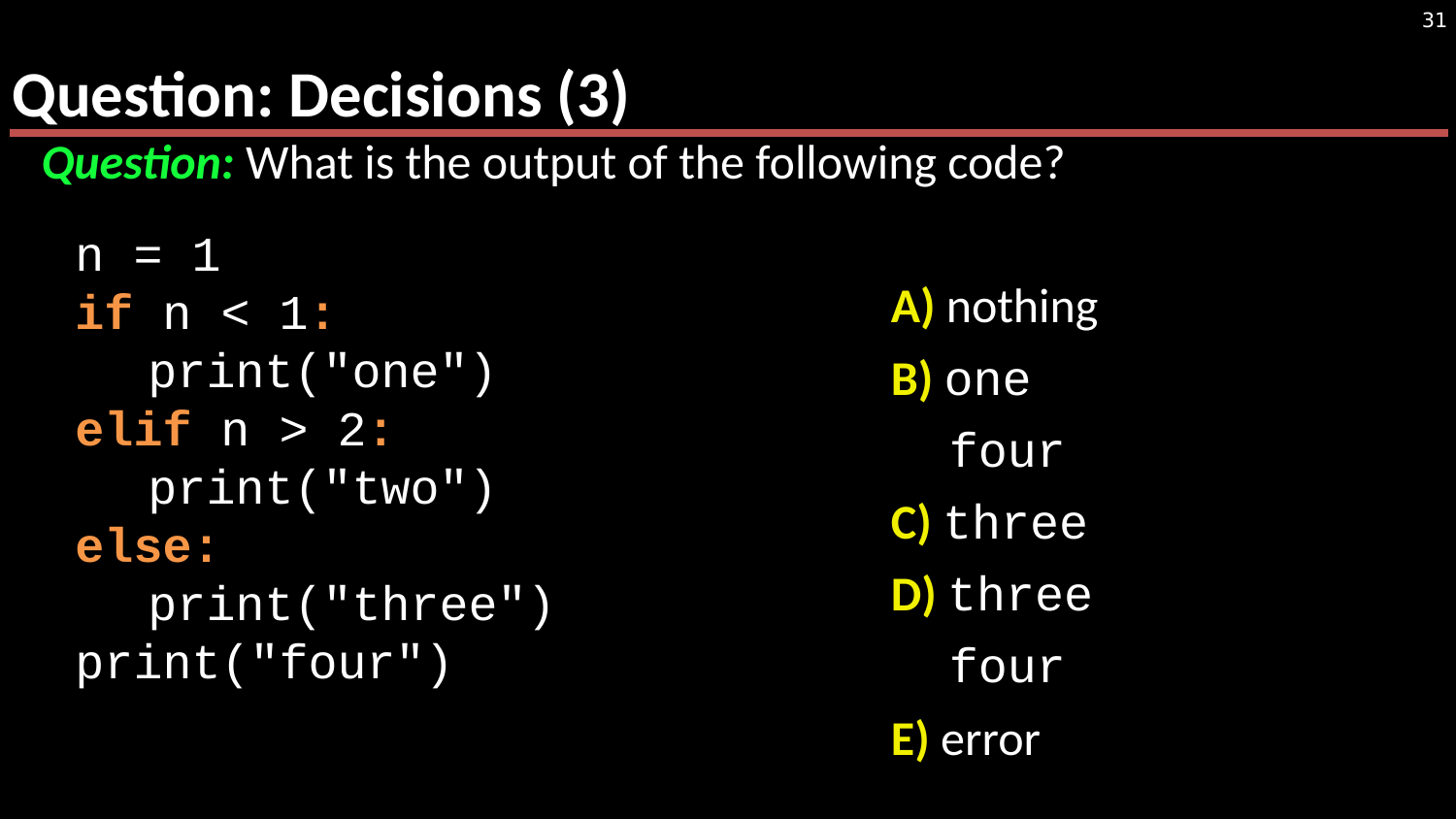

# Question: Decisions (3)
31
Question: What is the output of the following code?

						A) nothing
						B) one
						  four
						C) three
						D) three
						  four
						E) error
n = 1
if n < 1:
print("one")
elif n > 2:
print("two")
else:
print("three")
print("four")